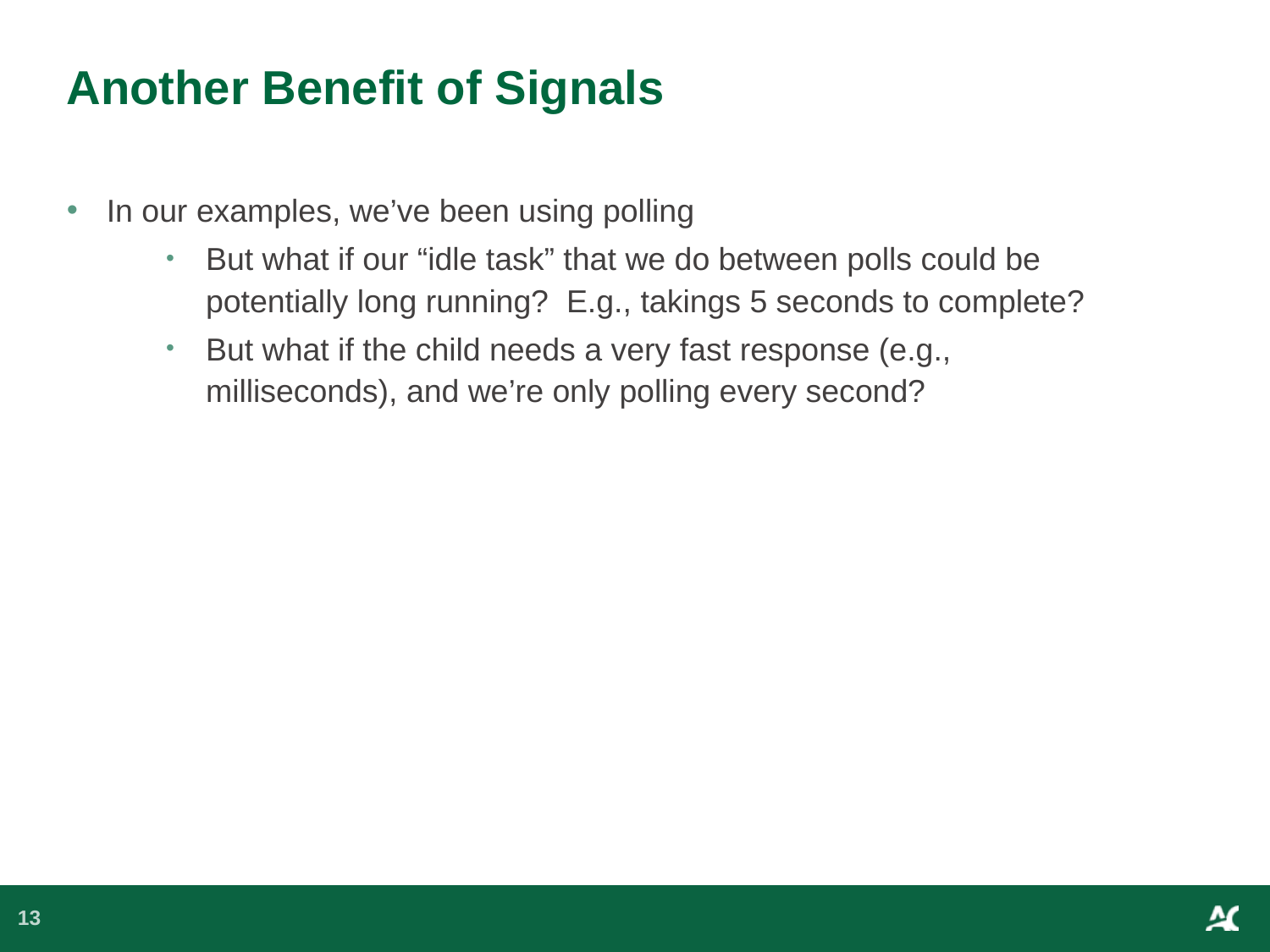

# Another Benefit of Signals
In our examples, we’ve been using polling
But what if our “idle task” that we do between polls could be potentially long running?  E.g., takings 5 seconds to complete?
But what if the child needs a very fast response (e.g., milliseconds), and we’re only polling every second?

13